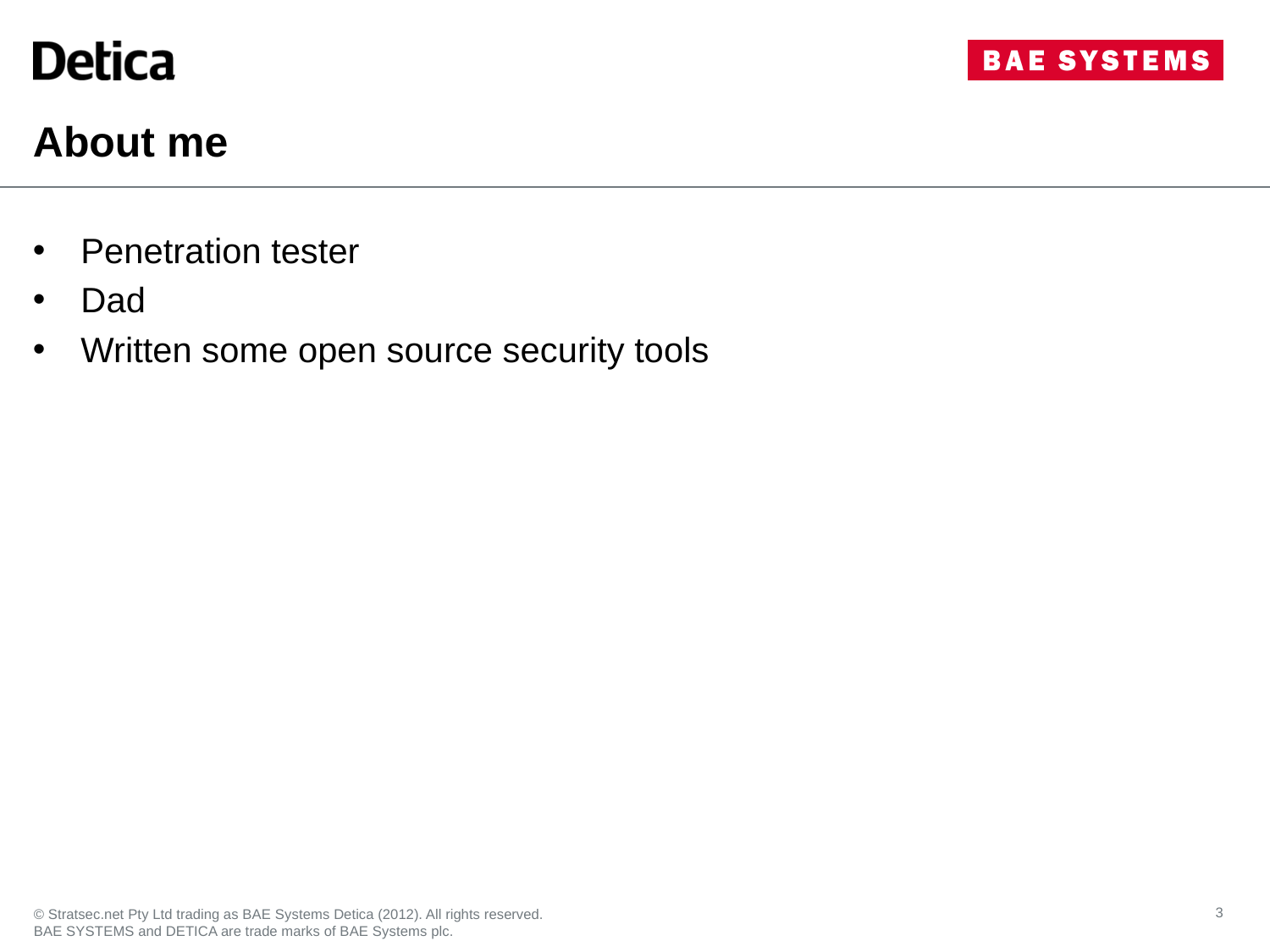

# About me
Penetration tester
Dad
Written some open source security tools
3